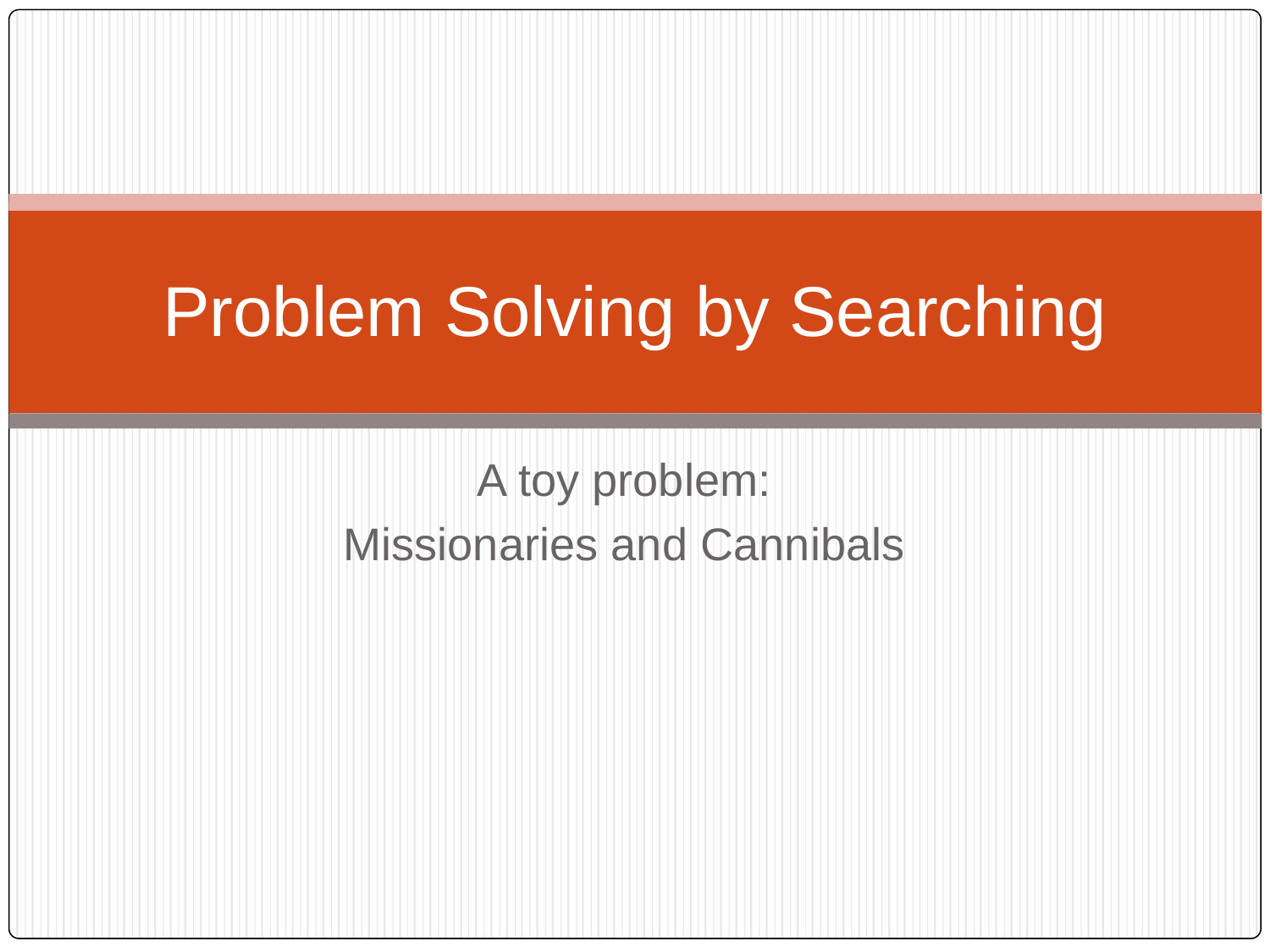

# Problem Solving by Searching
A toy problem:
Missionaries and Cannibals